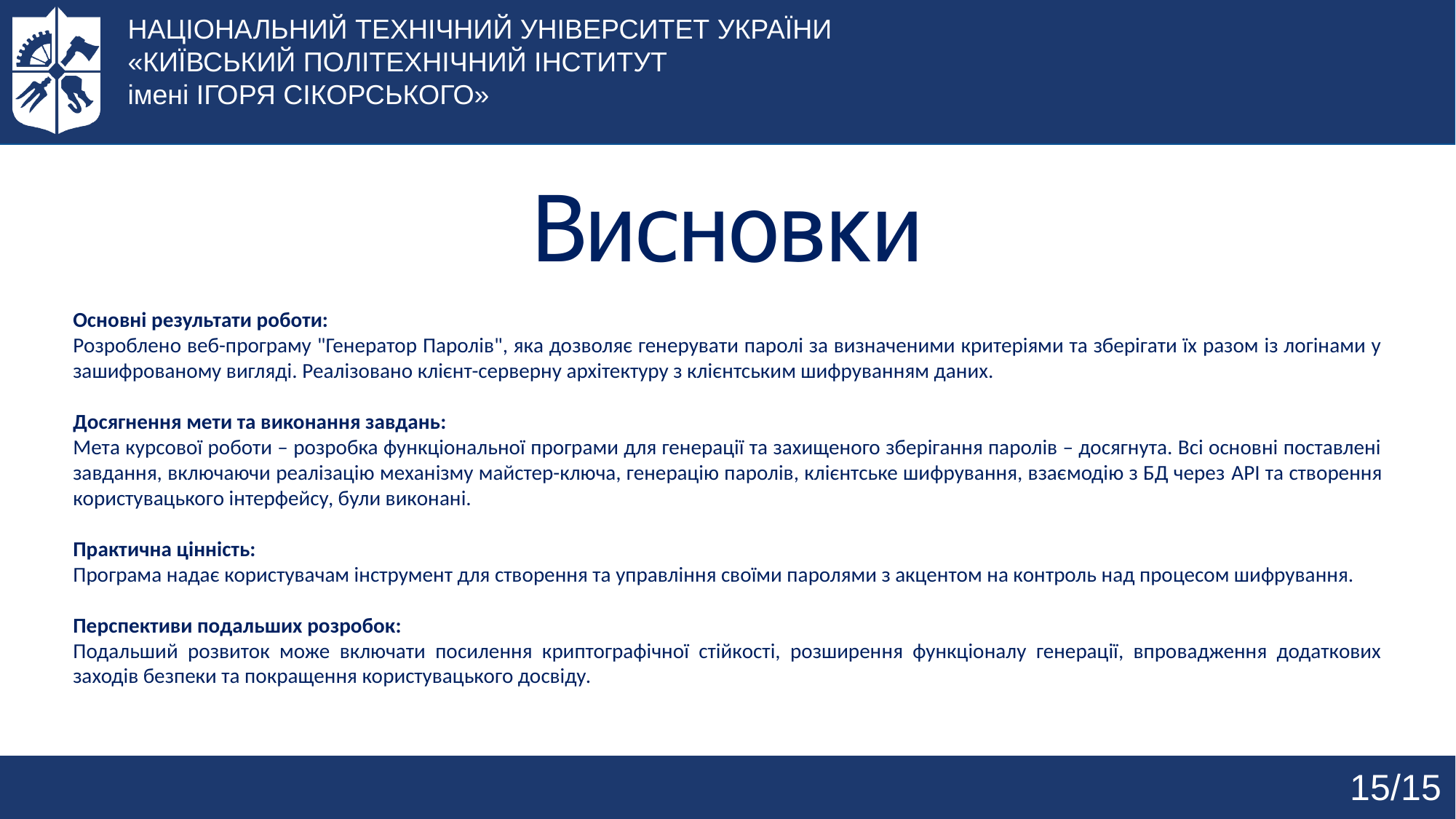

НАЦІОНАЛЬНИЙ ТЕХНІЧНИЙ УНІВЕРСИТЕТ УКРАЇНИ
«КИЇВСЬКИЙ ПОЛІТЕХНІЧНИЙ ІНСТИТУТ
імені ІГОРЯ СІКОРСЬКОГО»
# Висновки
Основні результати роботи:
Розроблено веб-програму "Генератор Паролів", яка дозволяє генерувати паролі за визначеними критеріями та зберігати їх разом із логінами у зашифрованому вигляді. Реалізовано клієнт-серверну архітектуру з клієнтським шифруванням даних.
Досягнення мети та виконання завдань:
Мета курсової роботи – розробка функціональної програми для генерації та захищеного зберігання паролів – досягнута. Всі основні поставлені завдання, включаючи реалізацію механізму майстер-ключа, генерацію паролів, клієнтське шифрування, взаємодію з БД через API та створення користувацького інтерфейсу, були виконані.

Практична цінність:
Програма надає користувачам інструмент для створення та управління своїми паролями з акцентом на контроль над процесом шифрування.

Перспективи подальших розробок:
Подальший розвиток може включати посилення криптографічної стійкості, розширення функціоналу генерації, впровадження додаткових заходів безпеки та покращення користувацького досвіду.
15/15